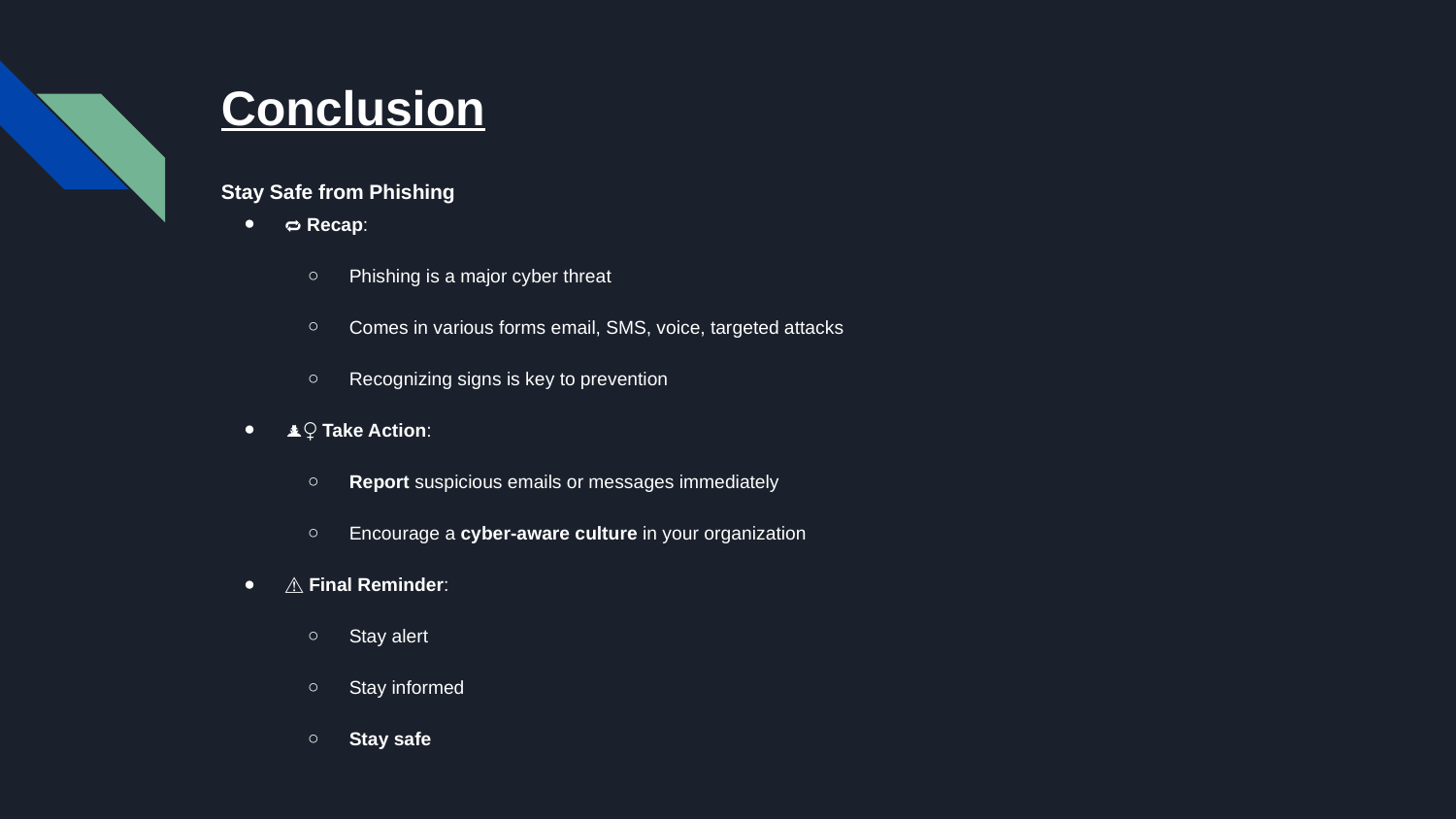

# Conclusion
Stay Safe from Phishing
🔁 Recap:
Phishing is a major cyber threat
Comes in various forms email, SMS, voice, targeted attacks
Recognizing signs is key to prevention
🕵️‍♀️ Take Action:
Report suspicious emails or messages immediately
Encourage a cyber-aware culture in your organization
⚠️ Final Reminder:
Stay alert
Stay informed
Stay safe